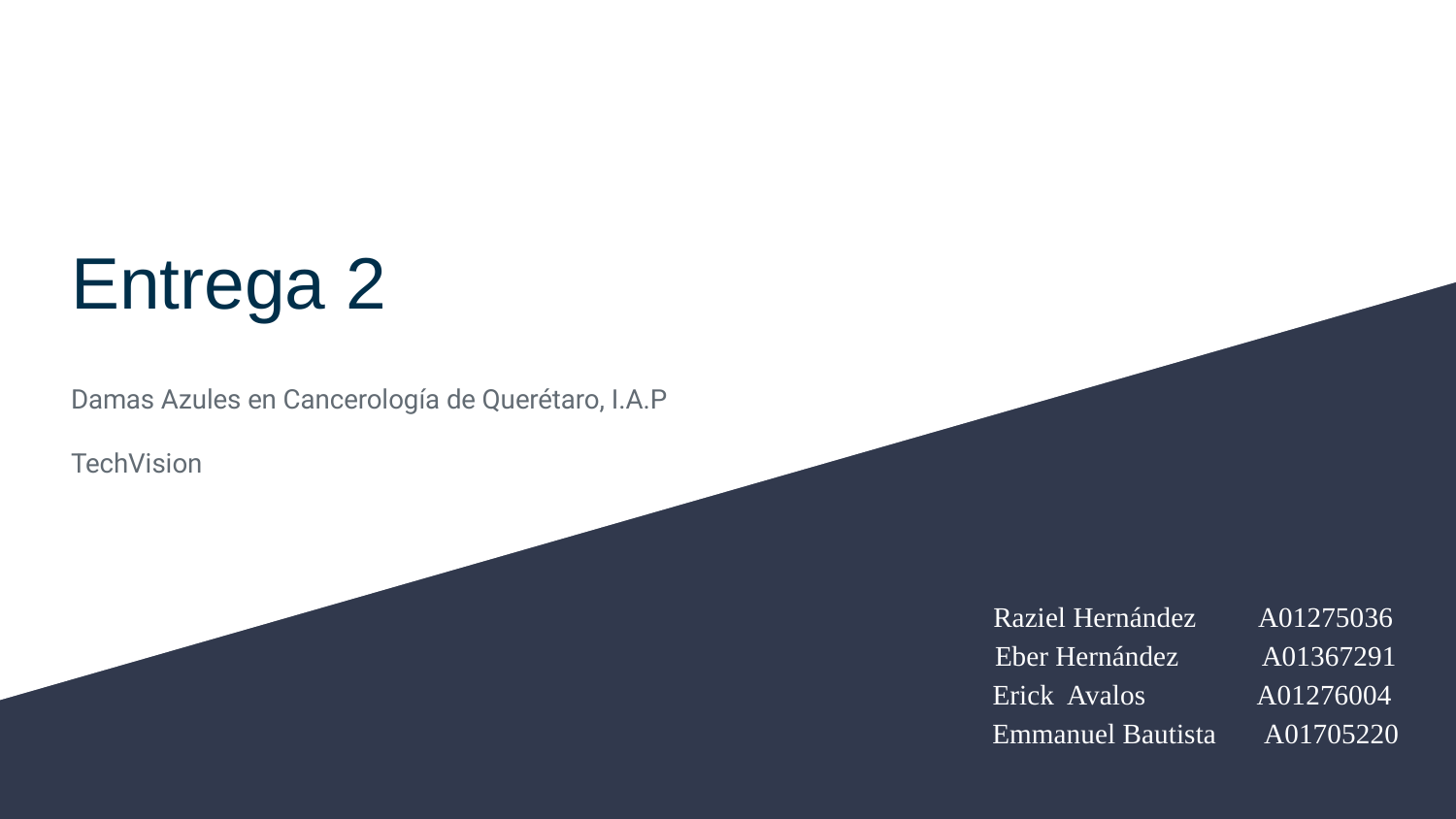

# Entrega 2
Damas Azules en Cancerología de Querétaro, I.A.P

TechVision
  Raziel Hernández         A01275036
Eber Hernández            A01367291
Erick  Avalos                A01276004
Emmanuel Bautista       A01705220